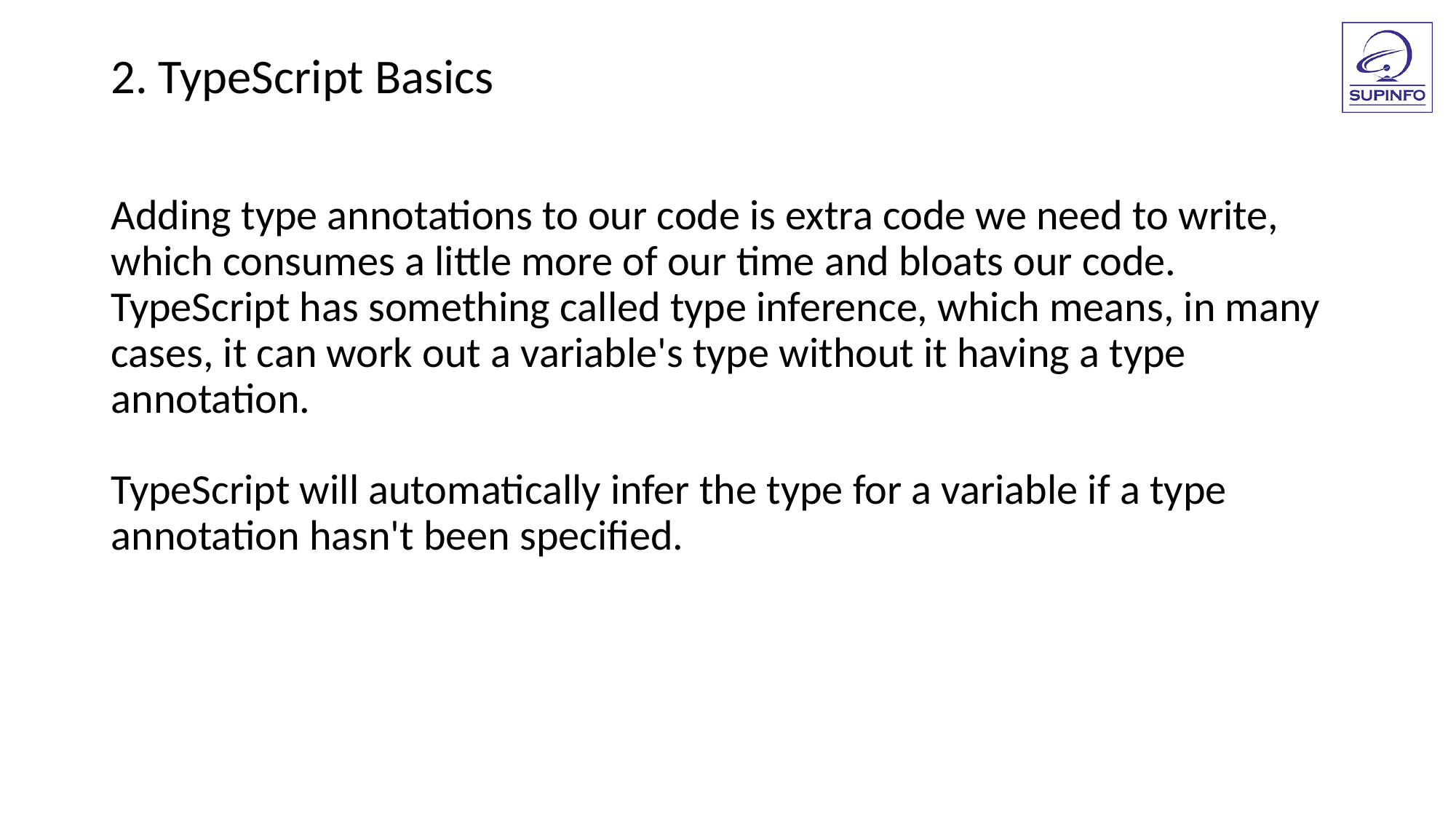

2. TypeScript Basics
Adding type annotations to our code is extra code we need to write, which consumes a little more of our time and bloats our code. TypeScript has something called type inference, which means, in many cases, it can work out a variable's type without it having a type annotation.

TypeScript will automatically infer the type for a variable if a type annotation hasn't been specified.